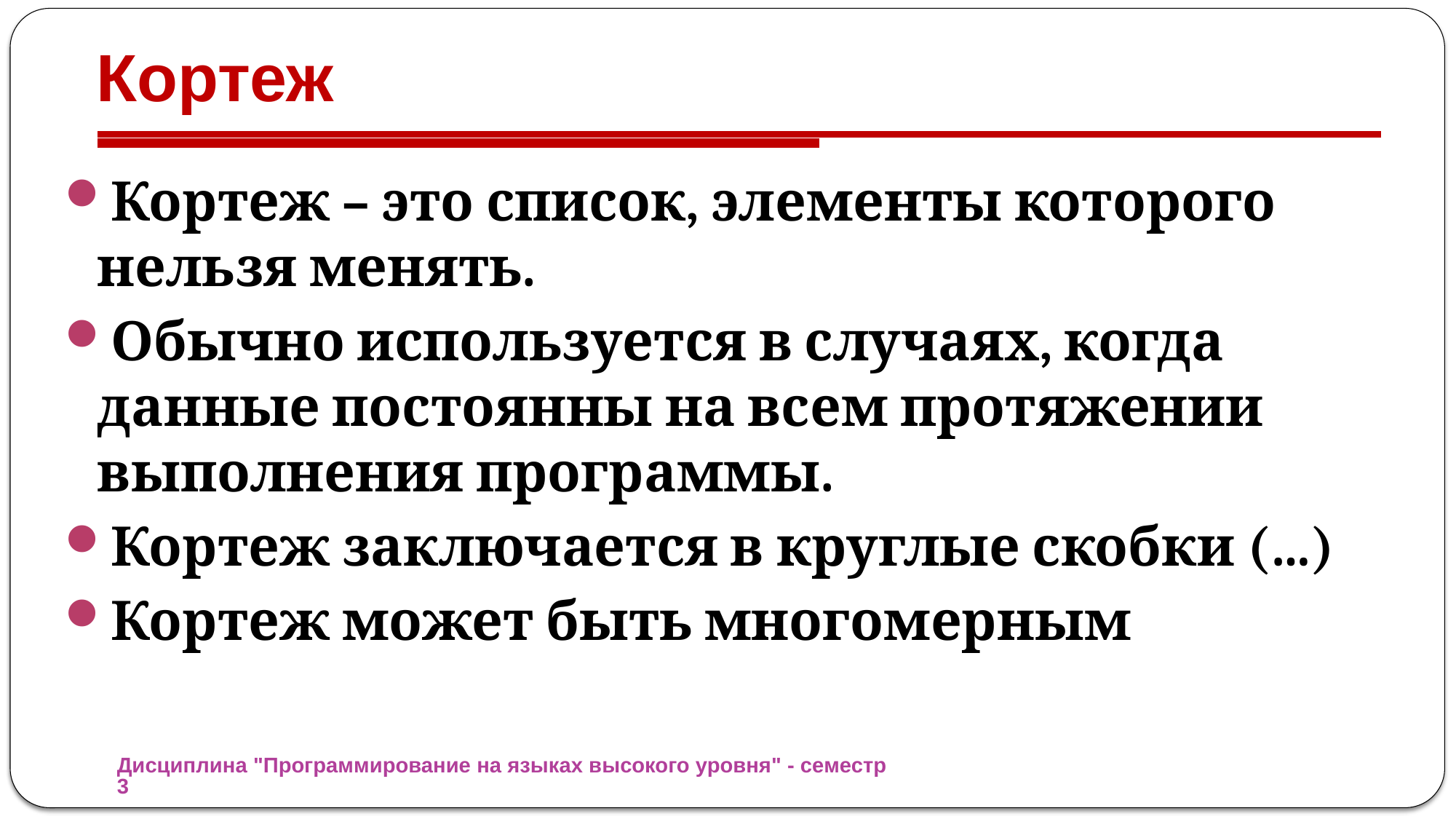

# Кортеж
Кортеж – это список, элементы которого нельзя менять.
Обычно используется в случаях, когда данные постоянны на всем протяжении выполнения программы.
Кортеж заключается в круглые скобки (…)
Кортеж может быть многомерным

Дисциплина "Программирование на языках высокого уровня" - семестр 3